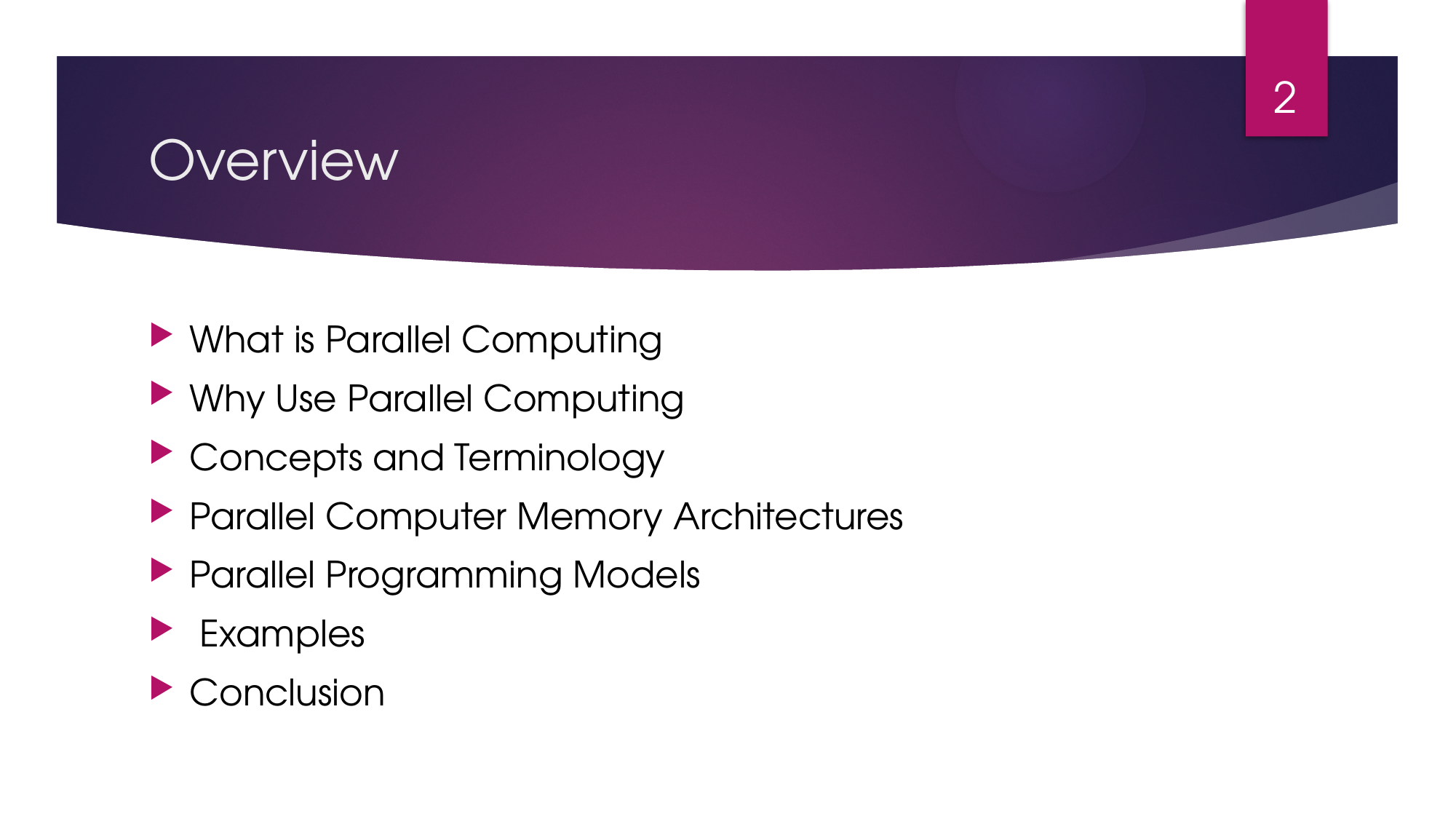

2
# Overview
What is Parallel Computing
Why Use Parallel Computing
Concepts and Terminology
Parallel Computer Memory Architectures
Parallel Programming Models
 Examples
Conclusion